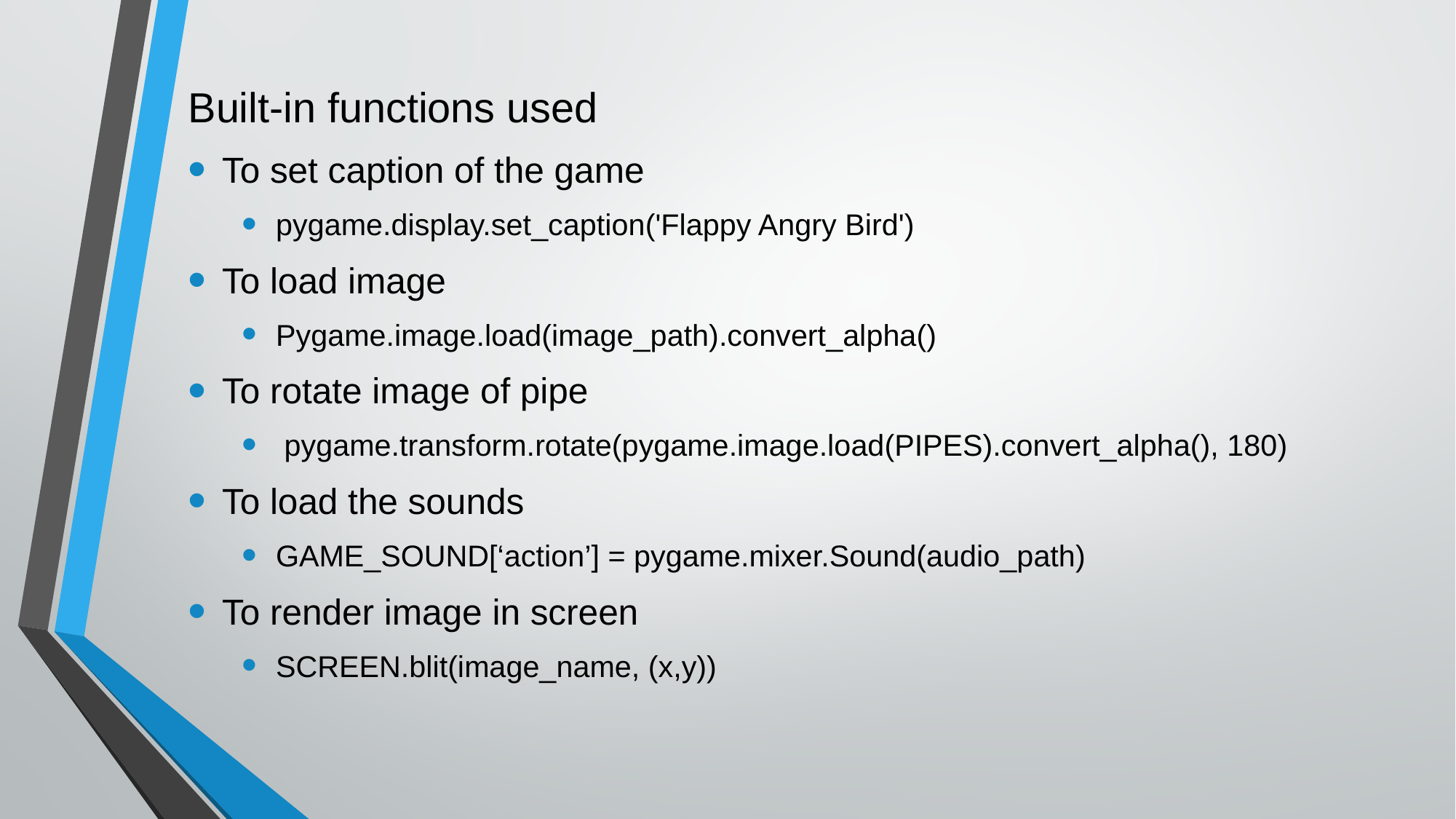

Built-in functions used
To set caption of the game
pygame.display.set_caption('Flappy Angry Bird')
To load image
Pygame.image.load(image_path).convert_alpha()
To rotate image of pipe
 pygame.transform.rotate(pygame.image.load(PIPES).convert_alpha(), 180)
To load the sounds
GAME_SOUND[‘action’] = pygame.mixer.Sound(audio_path)
To render image in screen
SCREEN.blit(image_name, (x,y))